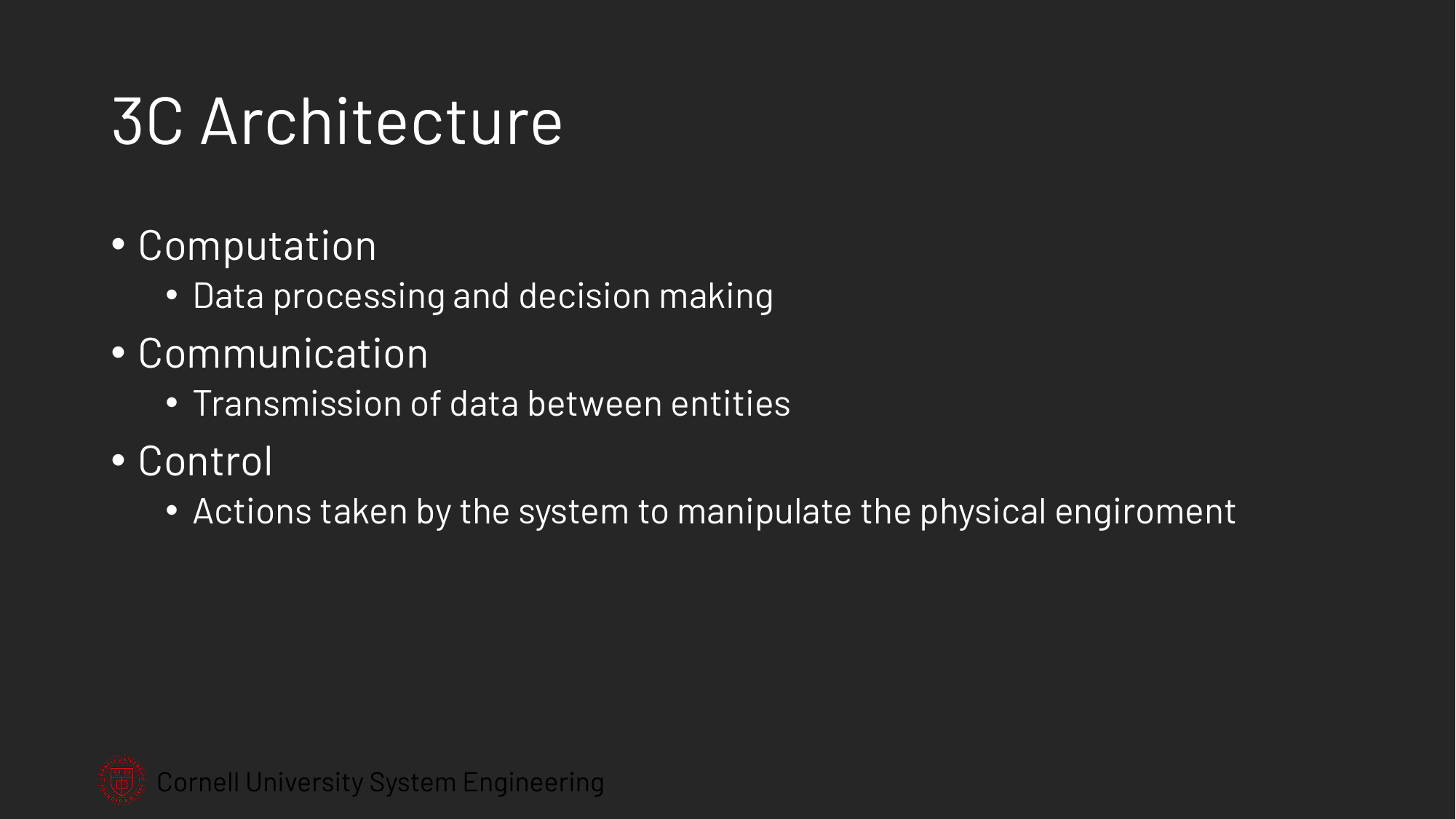

# 3C Architecture
Computation
Data processing and decision making
Communication
Transmission of data between entities
Control
Actions taken by the system to manipulate the physical engiroment